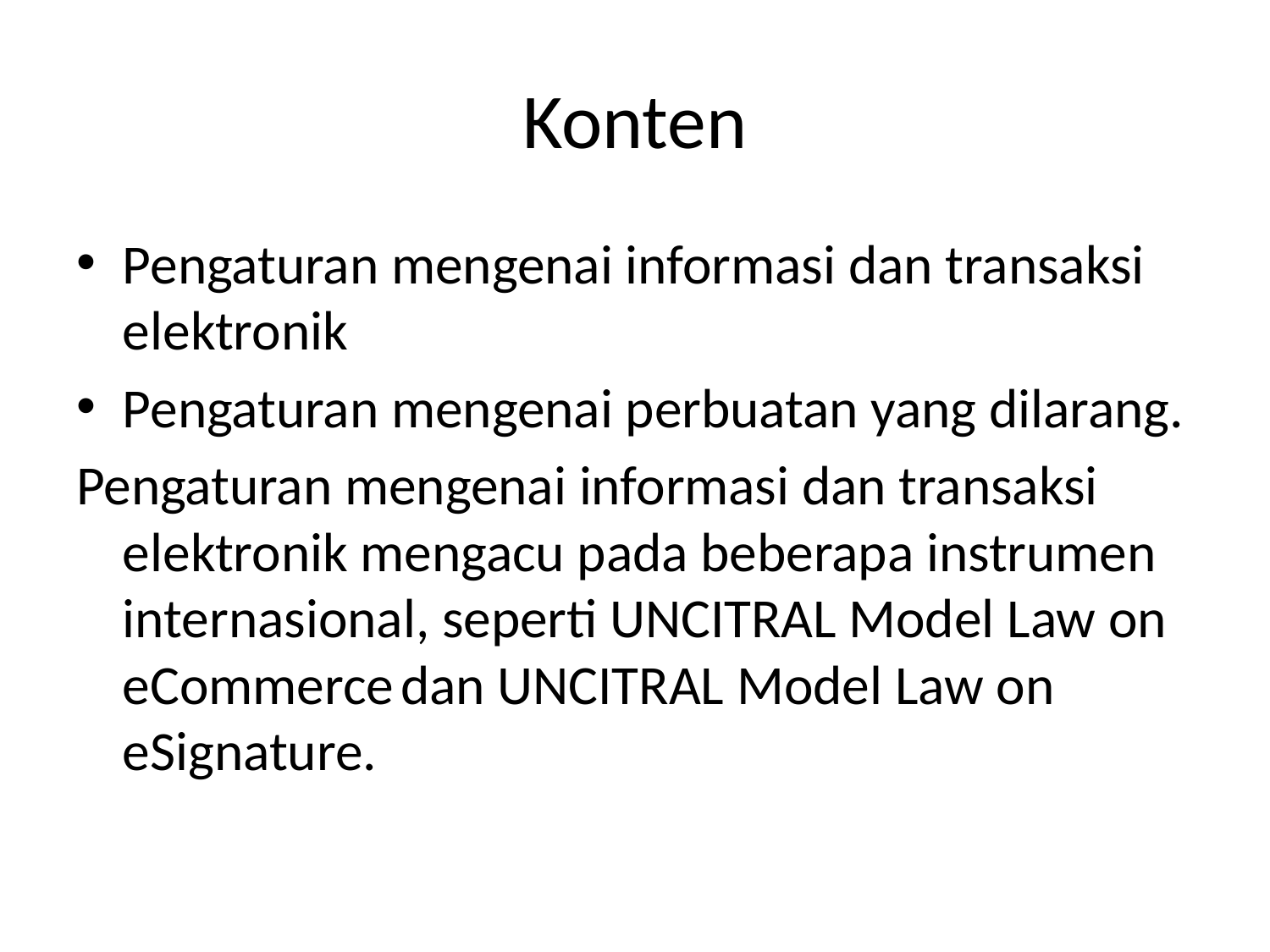

# Konten
Pengaturan mengenai informasi dan transaksi elektronik
Pengaturan mengenai perbuatan yang dilarang.
Pengaturan mengenai informasi dan transaksi elektronik mengacu pada beberapa instrumen internasional, seperti UNCITRAL Model Law on eCommerce dan UNCITRAL Model Law on eSignature.